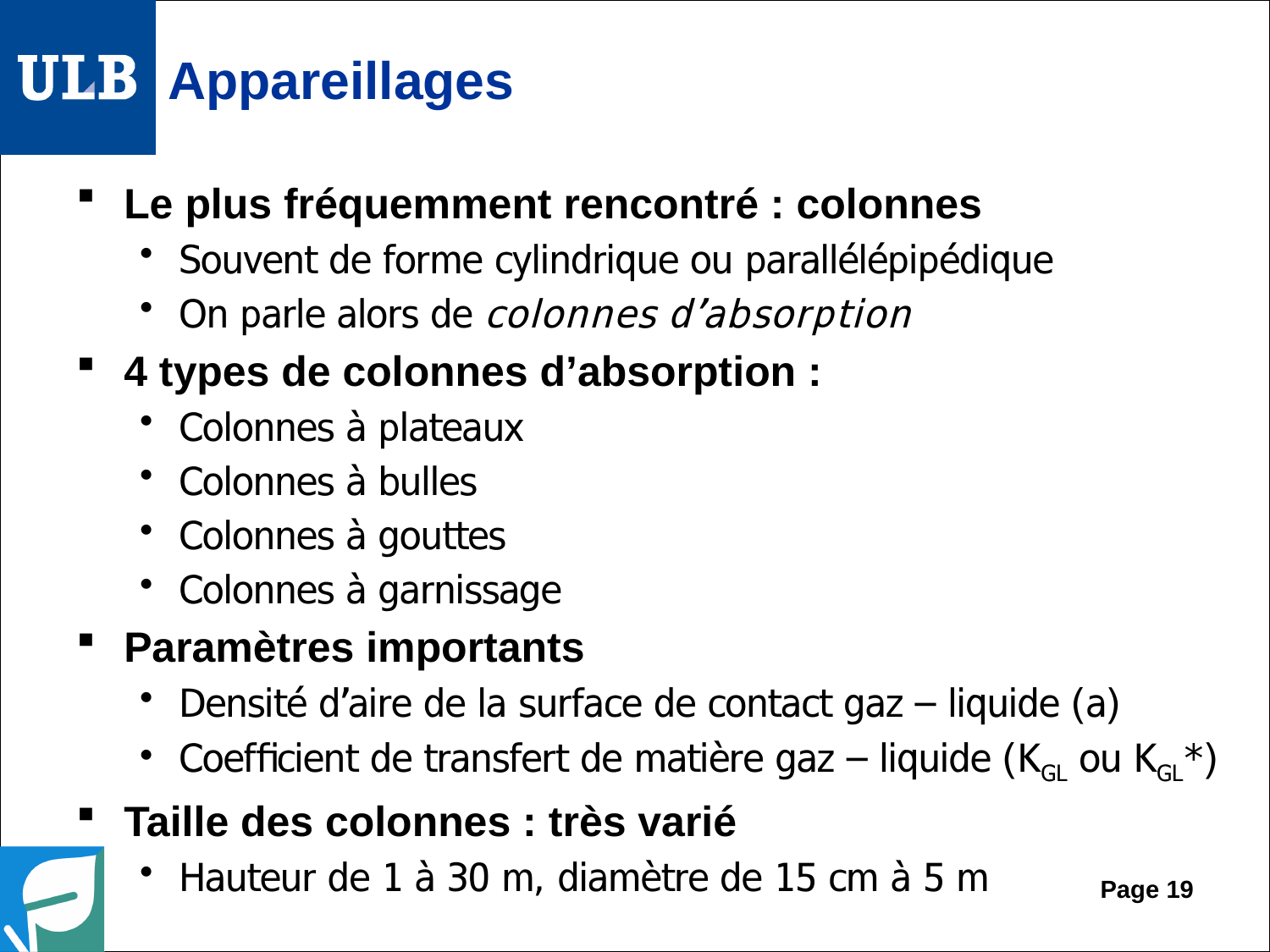

# Appareillages
Le plus fréquemment rencontré : colonnes
Souvent de forme cylindrique ou parallélépipédique
On parle alors de colonnes d’absorption
4 types de colonnes d’absorption :
Colonnes à plateaux
Colonnes à bulles
Colonnes à gouttes
Colonnes à garnissage
Paramètres importants
Densité d’aire de la surface de contact gaz – liquide (a)
Coefficient de transfert de matière gaz – liquide (KGL ou KGL*)
Taille des colonnes : très varié
Hauteur de 1 à 30 m, diamètre de 15 cm à 5 m
Page 19